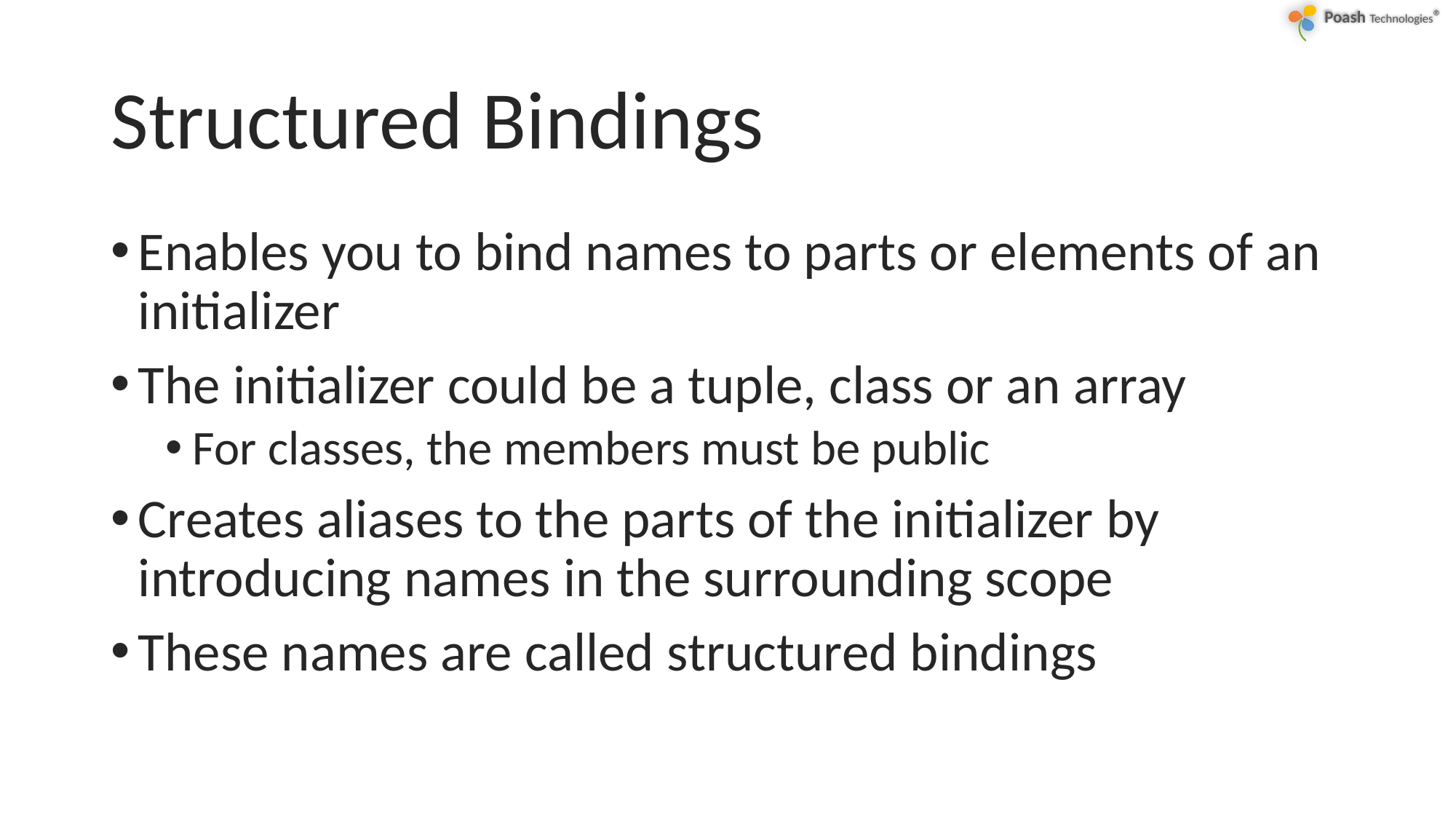

# Structured Bindings
Enables you to bind names to parts or elements of an initializer
The initializer could be a tuple, class or an array
For classes, the members must be public
Creates aliases to the parts of the initializer by introducing names in the surrounding scope
These names are called structured bindings